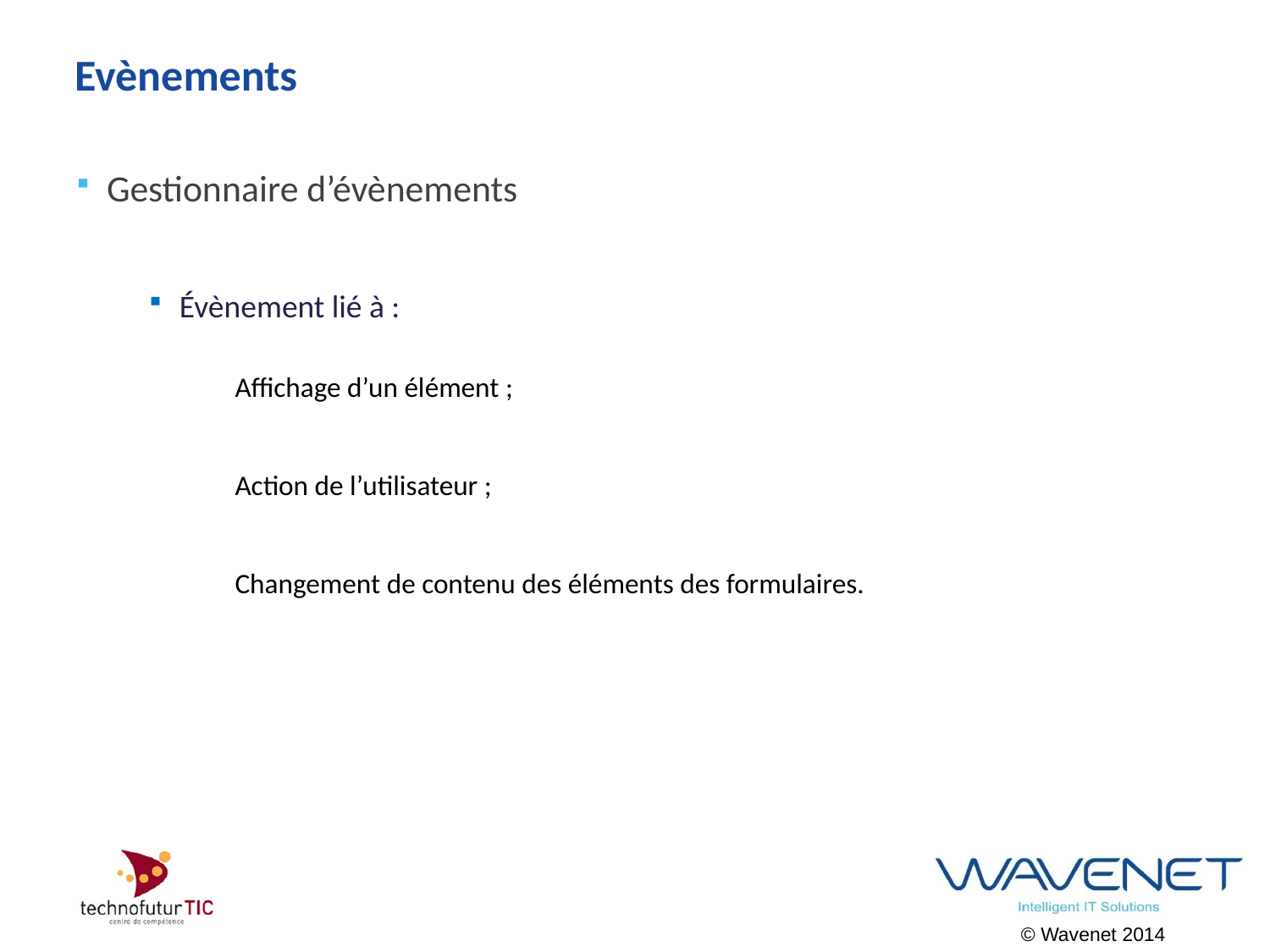

# Evènements
Gestionnaire d’évènements

Évènement lié à :

Affichage d’un élément ;

Action de l’utilisateur ;

Changement de contenu des éléments des formulaires.
© Wavenet 2014